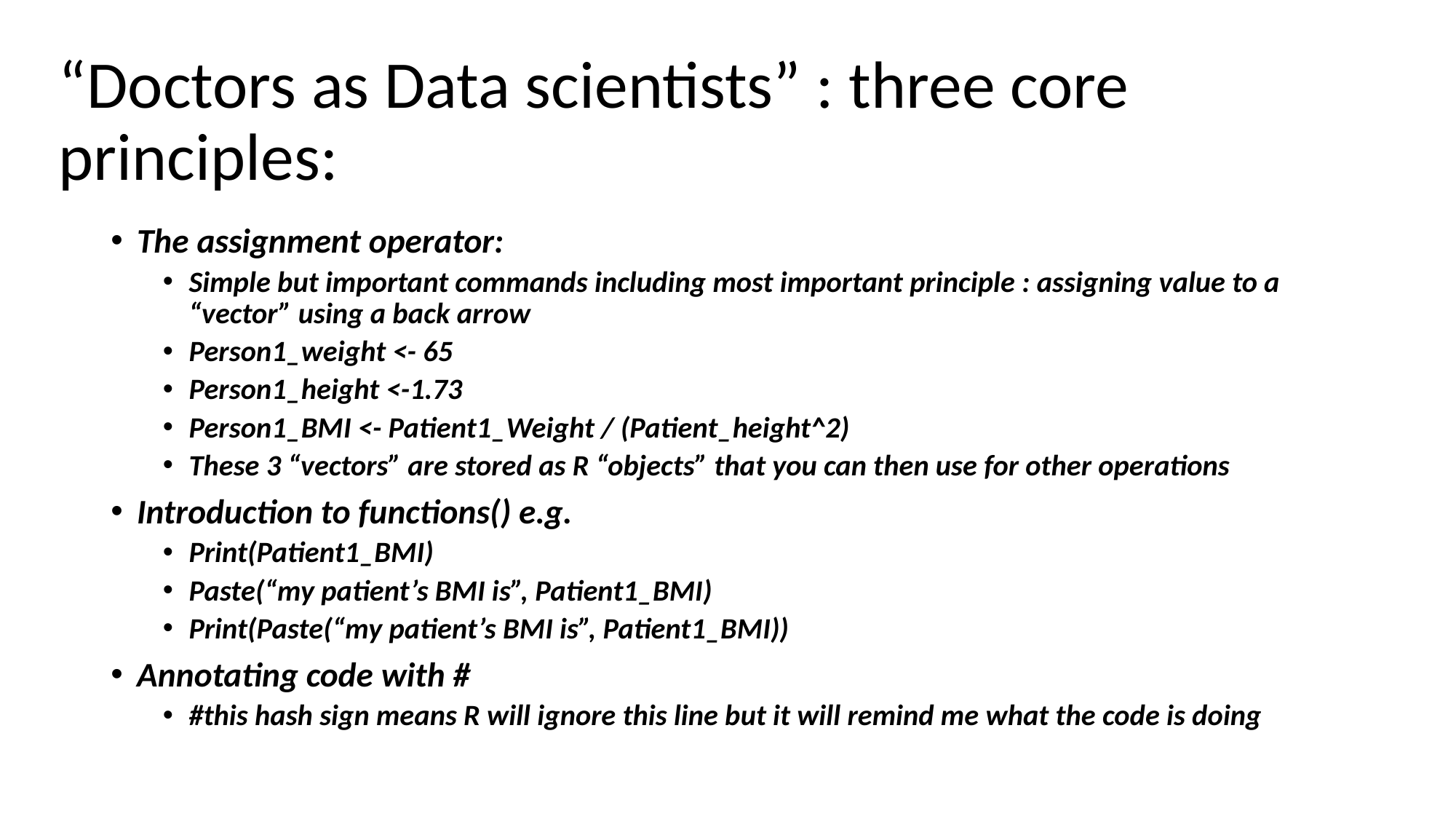

# “Doctors as Data scientists” : three core principles:
The assignment operator:
Simple but important commands including most important principle : assigning value to a “vector” using a back arrow
Person1_weight <- 65
Person1_height <-1.73
Person1_BMI <- Patient1_Weight / (Patient_height^2)
These 3 “vectors” are stored as R “objects” that you can then use for other operations
Introduction to functions() e.g.
Print(Patient1_BMI)
Paste(“my patient’s BMI is”, Patient1_BMI)
Print(Paste(“my patient’s BMI is”, Patient1_BMI))
Annotating code with #
#this hash sign means R will ignore this line but it will remind me what the code is doing